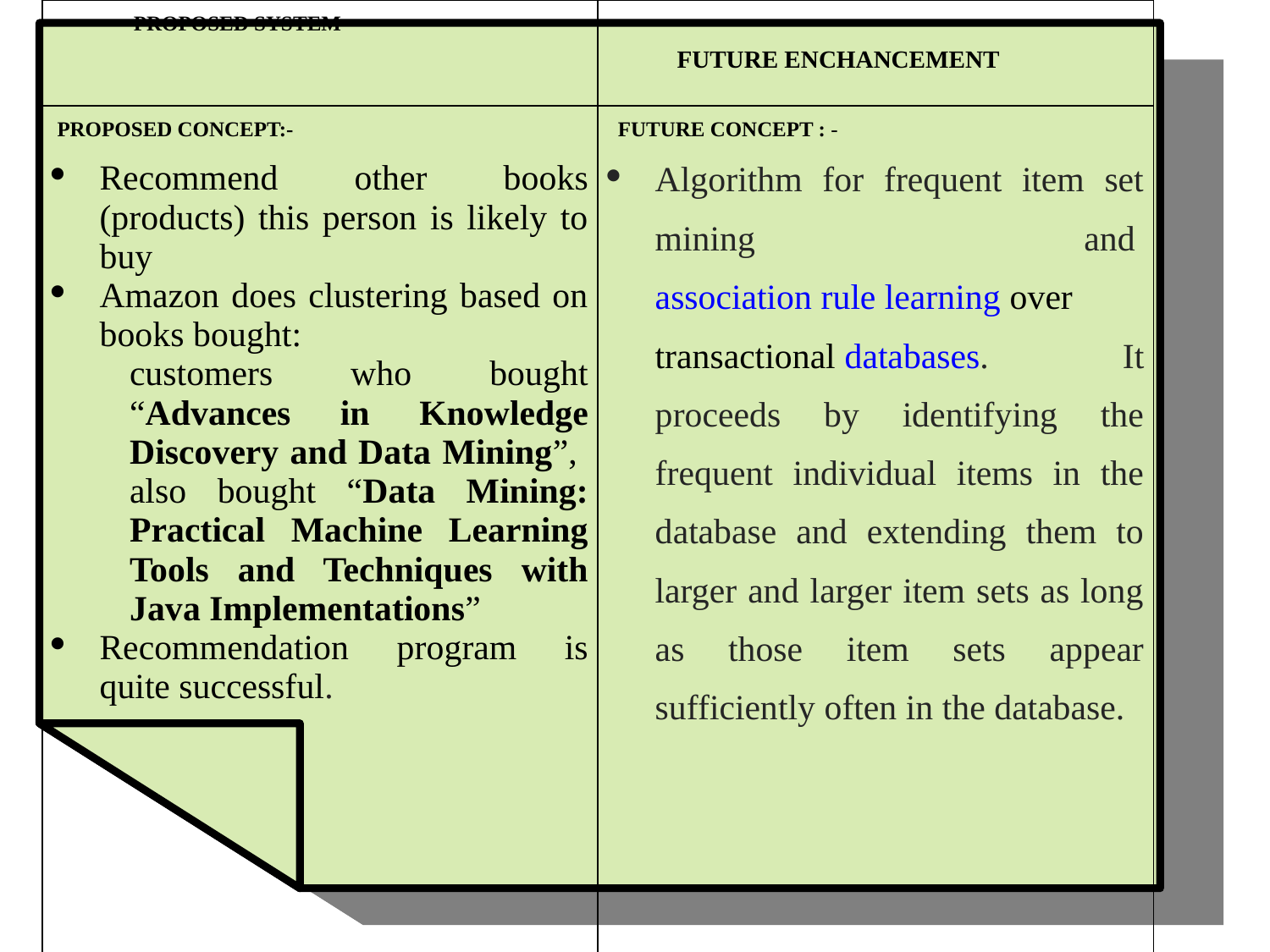

| PROPOSED SYSTEM | FUTURE ENCHANCEMENT |
| --- | --- |
| PROPOSED CONCEPT:- Recommend other books (products) this person is likely to buy Amazon does clustering based on books bought: customers who bought “Advances in Knowledge Discovery and Data Mining”, also bought “Data Mining: Practical Machine Learning Tools and Techniques with Java Implementations” Recommendation program is quite successful. | FUTURE CONCEPT : - Algorithm for frequent item set mining and association rule learning over transactional databases. It proceeds by identifying the frequent individual items in the database and extending them to larger and larger item sets as long as those item sets appear sufficiently often in the database. |